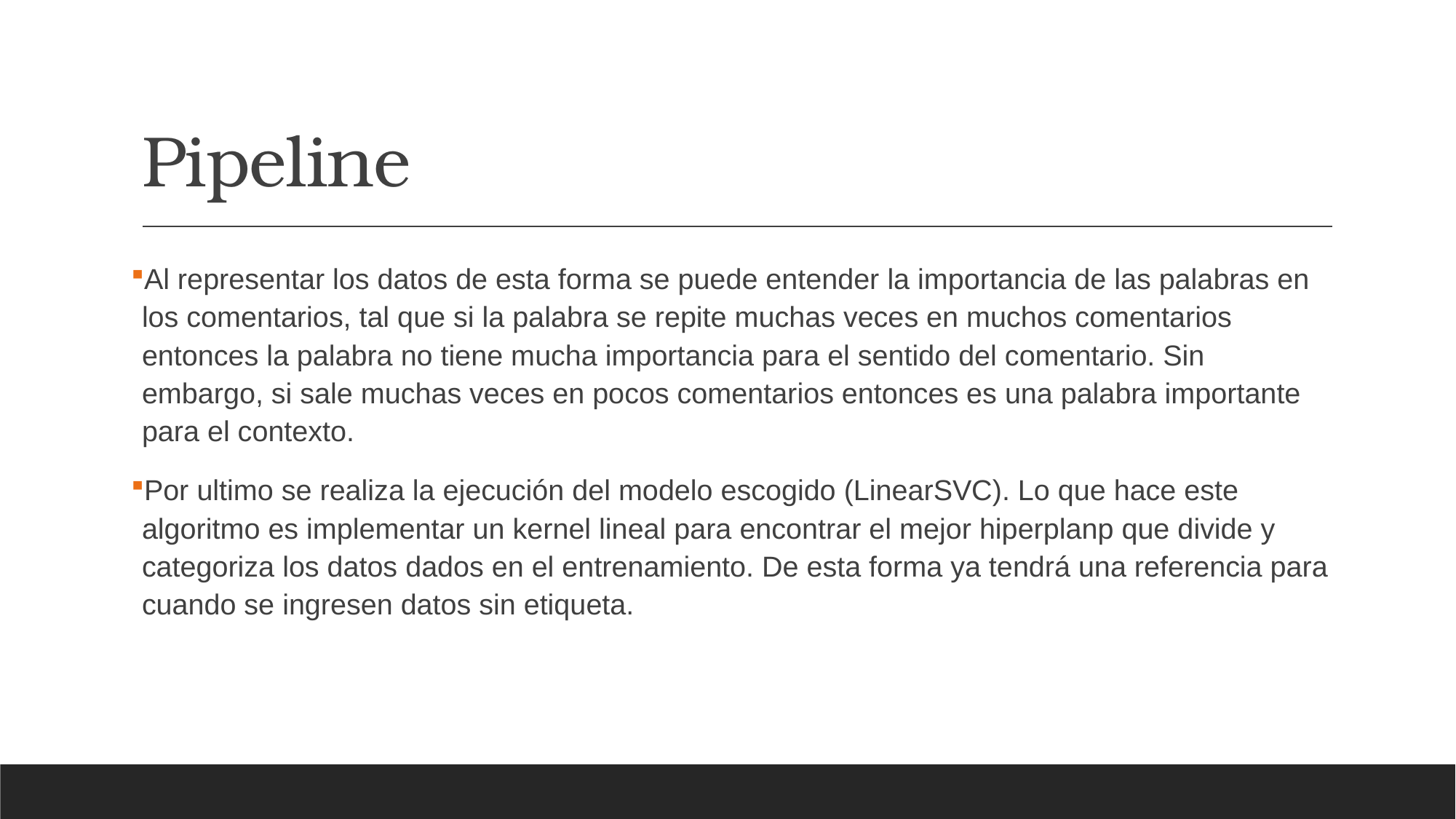

# Pipeline
Al representar los datos de esta forma se puede entender la importancia de las palabras en los comentarios, tal que si la palabra se repite muchas veces en muchos comentarios entonces la palabra no tiene mucha importancia para el sentido del comentario. Sin embargo, si sale muchas veces en pocos comentarios entonces es una palabra importante para el contexto.
Por ultimo se realiza la ejecución del modelo escogido (LinearSVC). Lo que hace este algoritmo es implementar un kernel lineal para encontrar el mejor hiperplanp que divide y categoriza los datos dados en el entrenamiento. De esta forma ya tendrá una referencia para cuando se ingresen datos sin etiqueta.